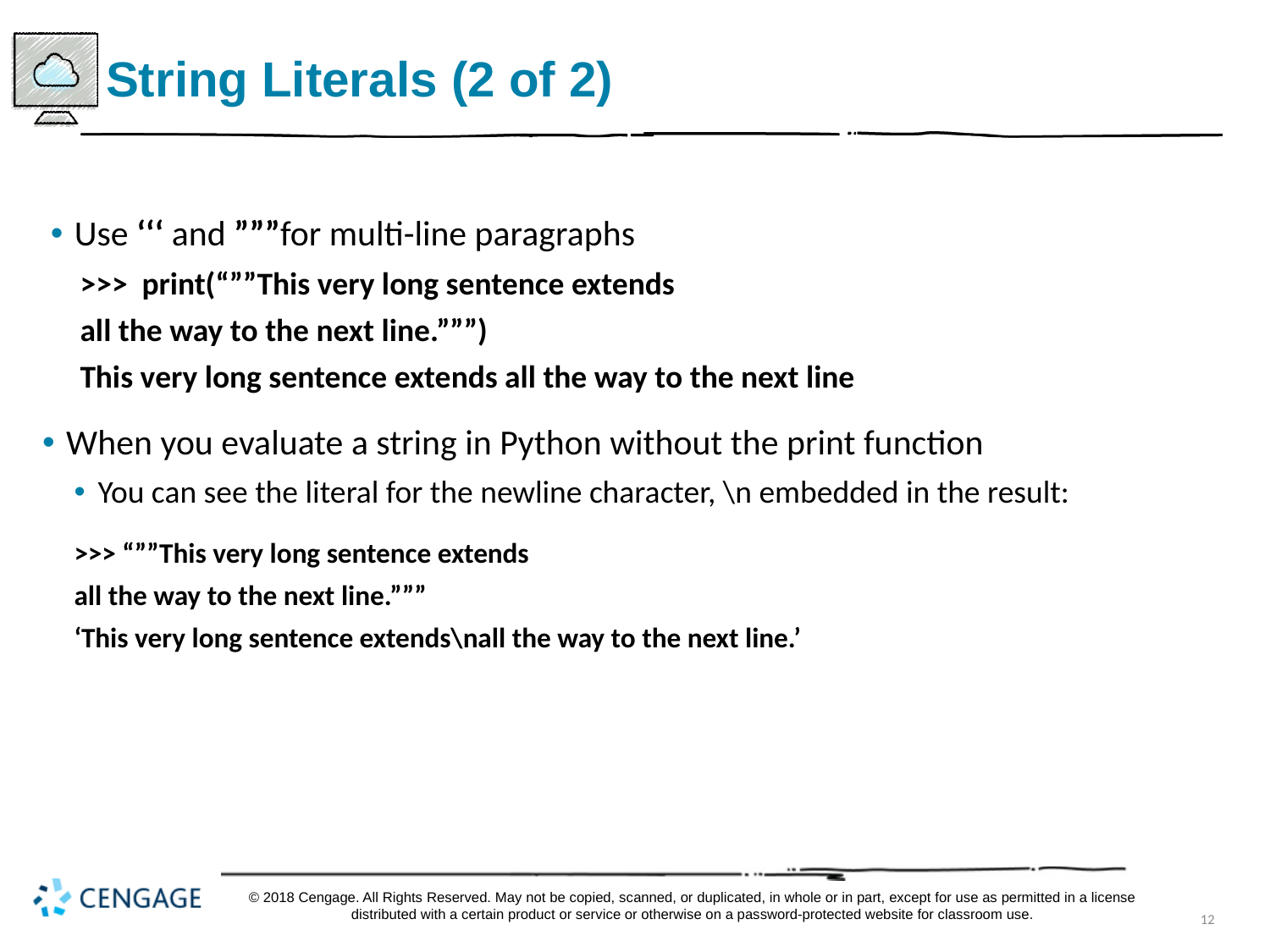

# String Literals (2 of 2)
Use ‘‘‘ and ”””for multi-line paragraphs
>>>  print(“””This very long sentence extends
all the way to the next line.”””)
This very long sentence extends all the way to the next line
When you evaluate a string in Python without the print function
You can see the literal for the newline character, \n embedded in the result:
>>> “””This very long sentence extends
all the way to the next line.”””
‘This very long sentence extends\nall the way to the next line.’
© 2018 Cengage. All Rights Reserved. May not be copied, scanned, or duplicated, in whole or in part, except for use as permitted in a license distributed with a certain product or service or otherwise on a password-protected website for classroom use.